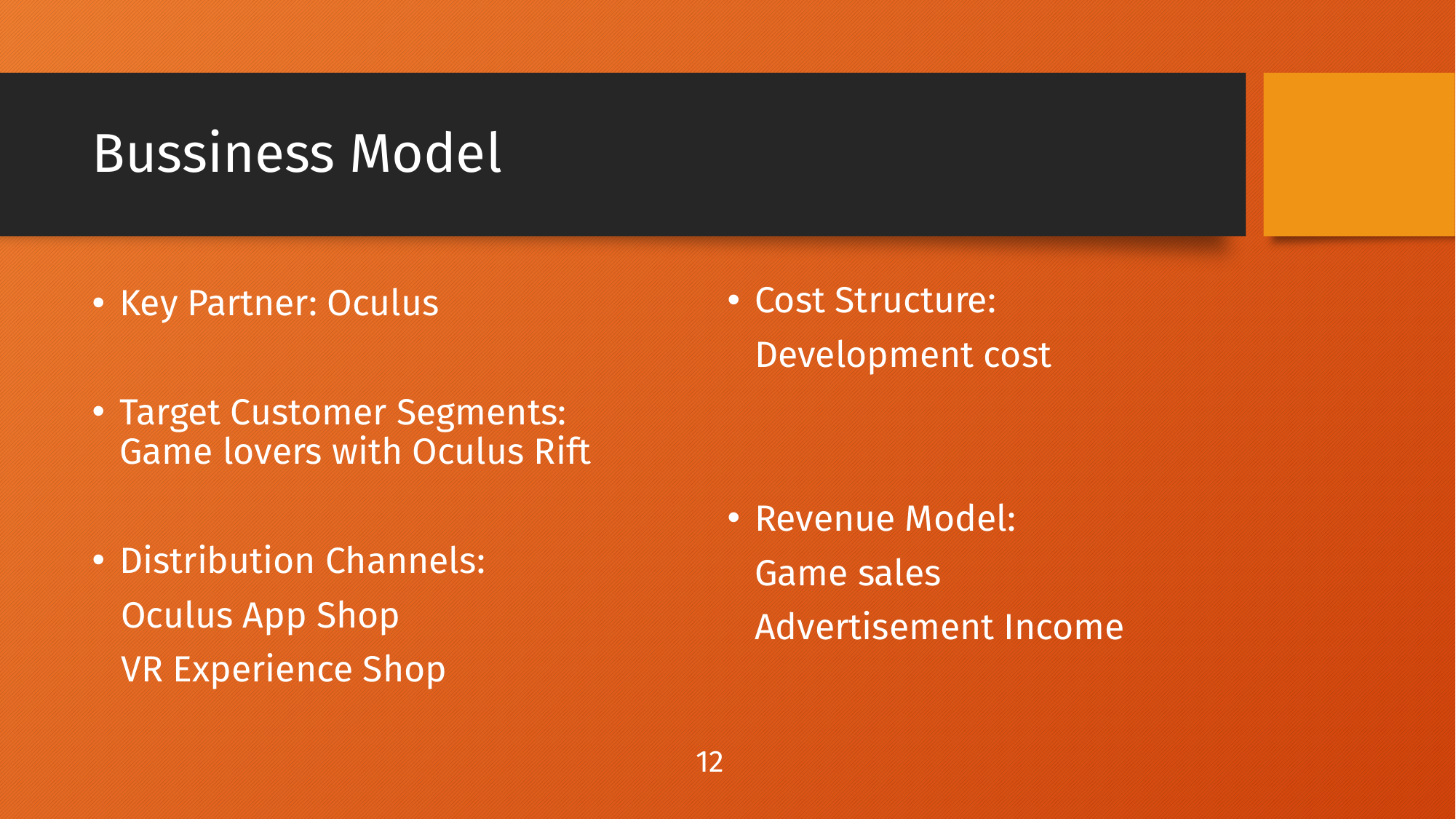

# Bussiness Model
Cost Structure:
	Development cost

Revenue Model:
	Game sales
	Advertisement Income
Key Partner: Oculus

Target Customer Segments: Game lovers with Oculus Rift

Distribution Channels:
   Oculus App Shop
   VR Experience Shop
12